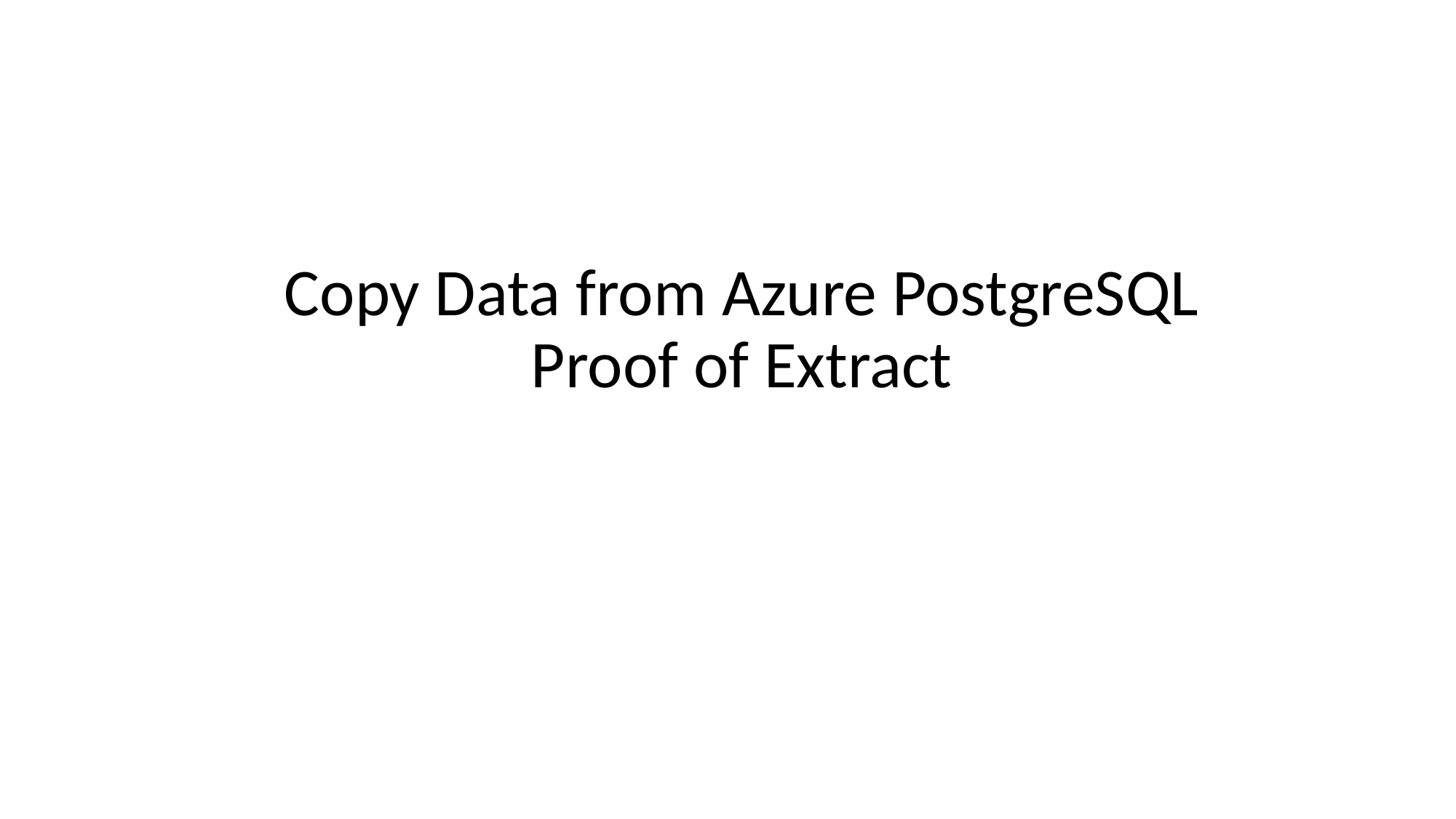

# Copy Data from Azure PostgreSQL Proof of Extract